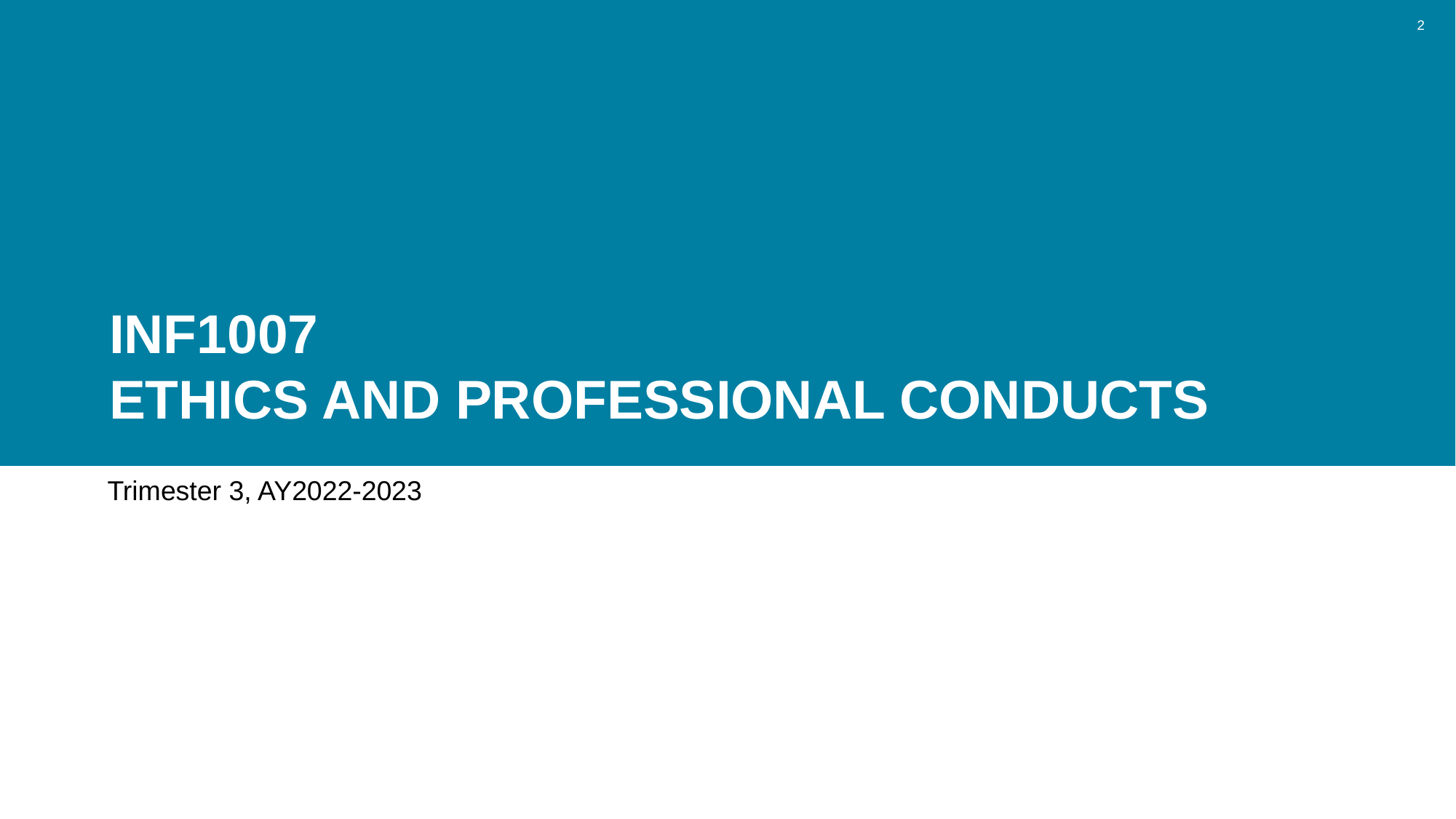

2
# INF1007 ETHICS AND PROFESSIONAL CONDUCTS
Trimester 3, AY2022-2023